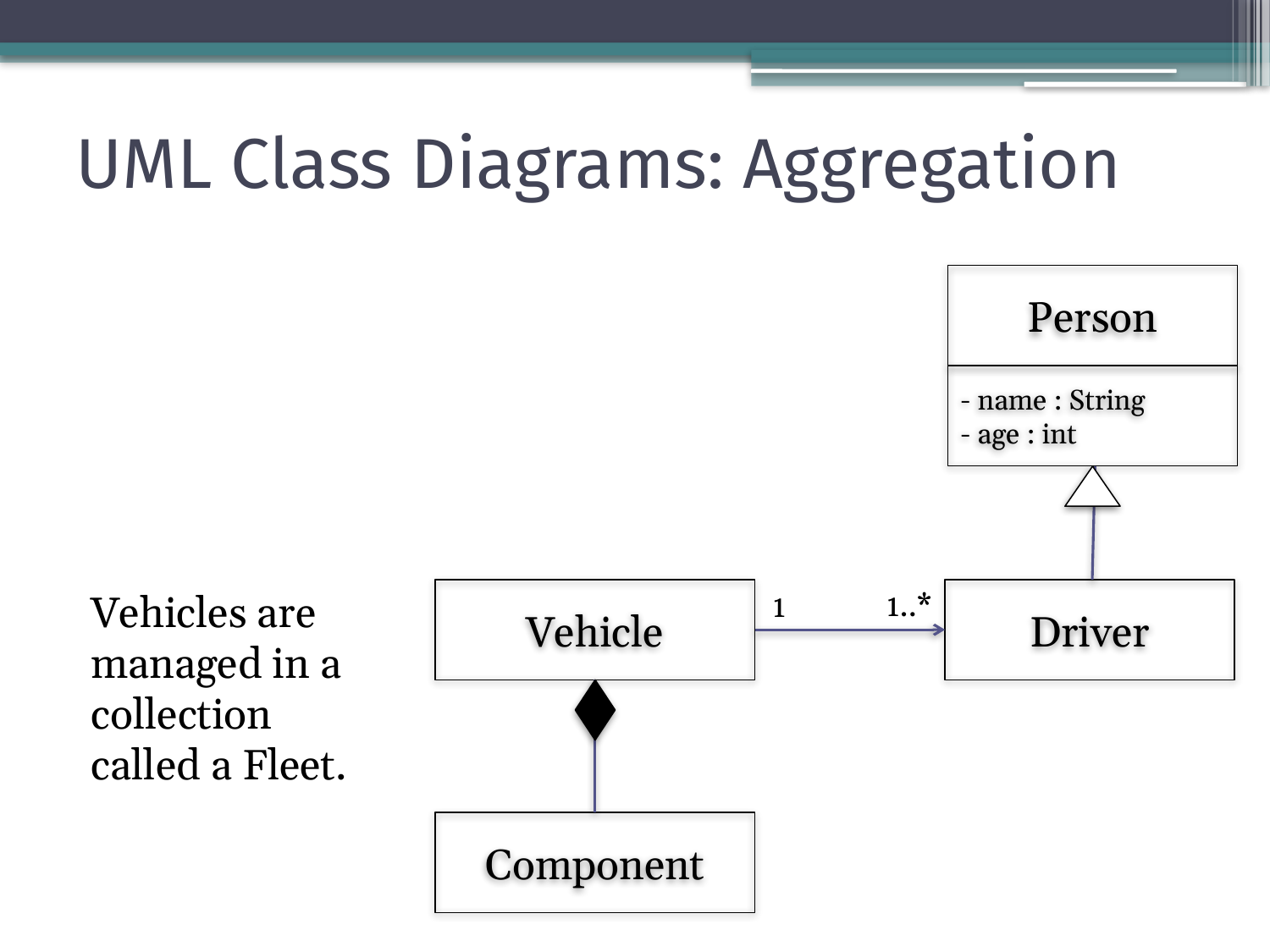

# UML Class Diagrams: Aggregation
Person
- name : String
- age : int

Vehicles are managed in a collection called a Fleet.
1..*
Driver
Vehicle
1

Component